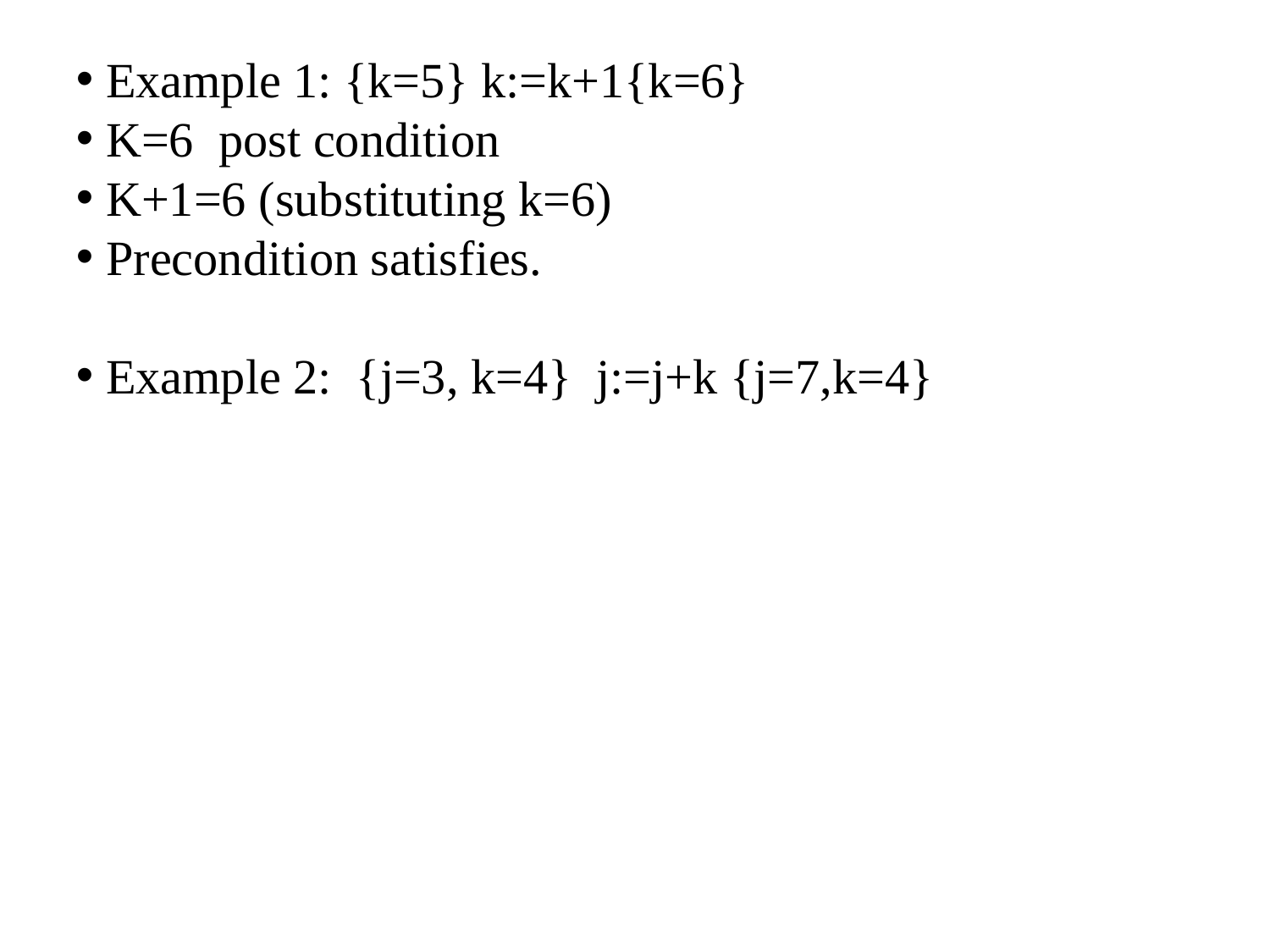

Example 1: {k=5} k:=k+1{k=6}
K=6  post condition
K+1=6 (substituting k=6)
Precondition satisfies.

Example 2:  {j=3, k=4}  j:=j+k {j=7,k=4}